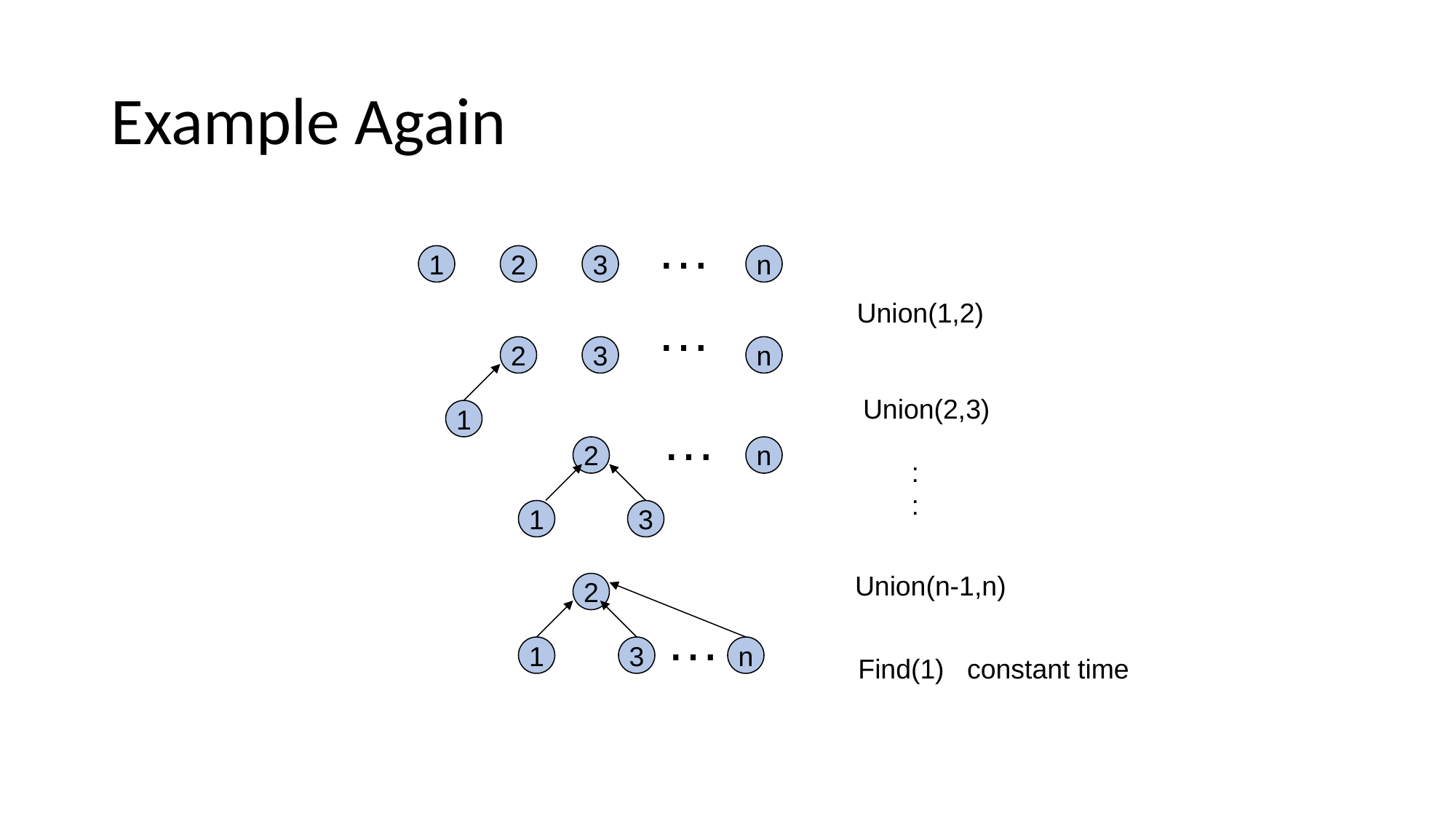

# Example Again
…
1
2
3
n
Union(1,2)
…
2
3
n

1
Union(2,3)
…
2
n

1
3
:
:
Union(n-1,n)
2

…
1
3
n
Find(1)   constant time